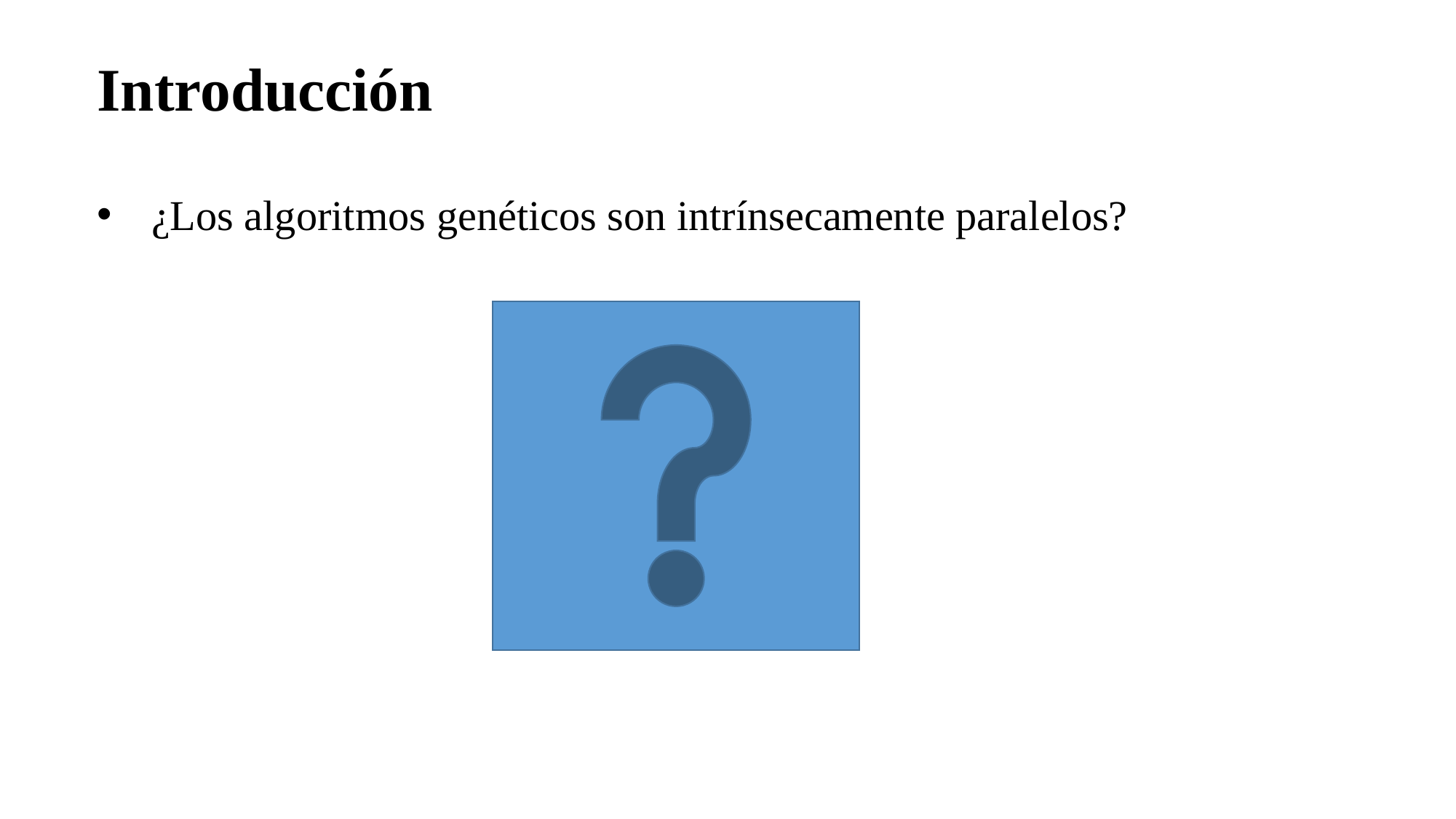

Introducción
¿Los algoritmos genéticos son intrínsecamente paralelos?